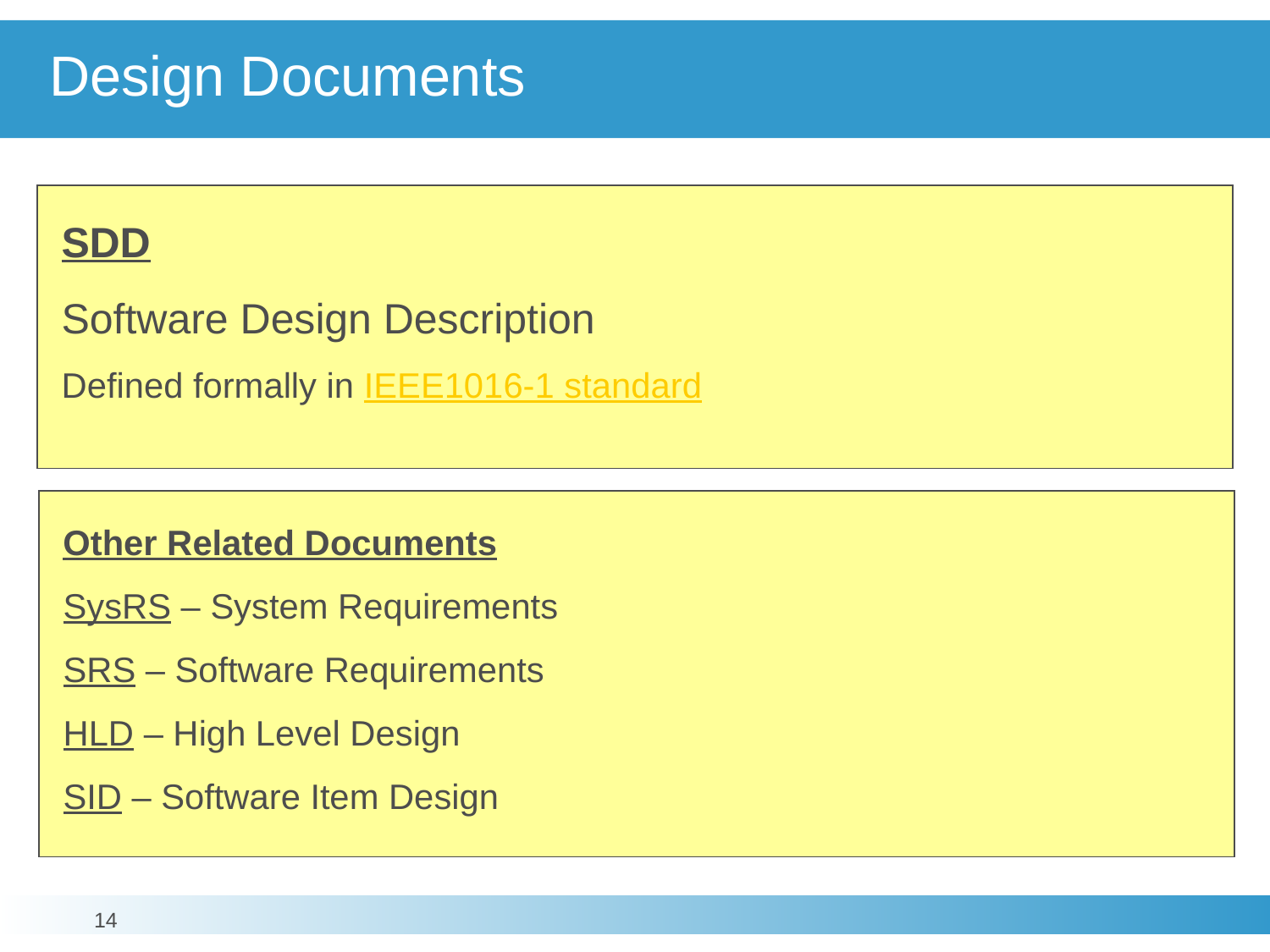

# Design Documents
SDD
Software Design Description
Defined formally in IEEE1016-1 standard

Other Related Documents
SysRS – System Requirements
SRS – Software Requirements
HLD – High Level Design
SID – Software Item Design

14